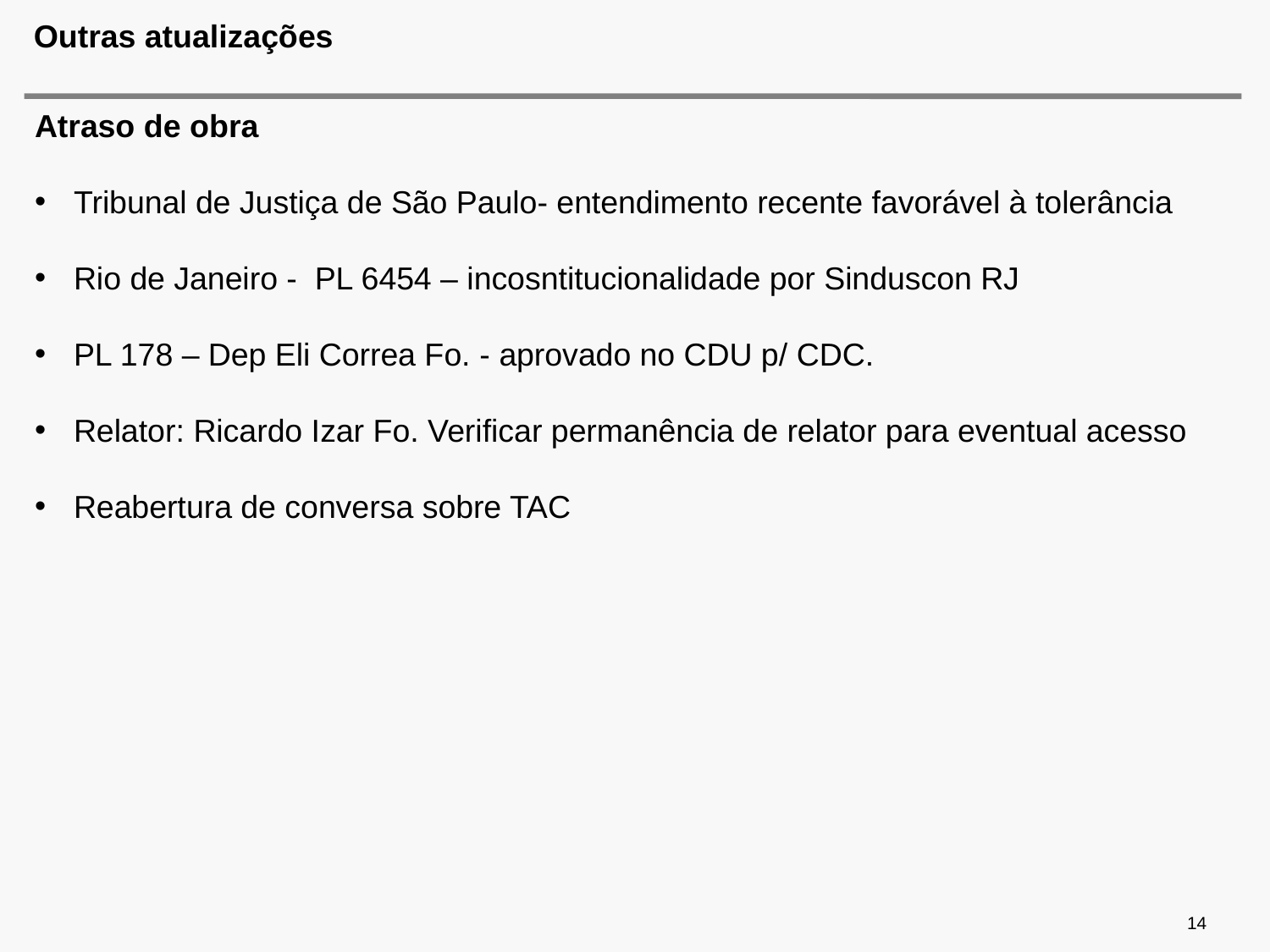

# Outras atualizações

Atraso de obra

 Tribunal de Justiça de São Paulo- entendimento recente favorável à tolerância

 Rio de Janeiro -  PL 6454 – incosntitucionalidade por Sinduscon RJ

 PL 178 – Dep Eli Correa Fo. - aprovado no CDU p/ CDC.

 Relator: Ricardo Izar Fo. Verificar permanência de relator para eventual acesso

 Reabertura de conversa sobre TAC

14